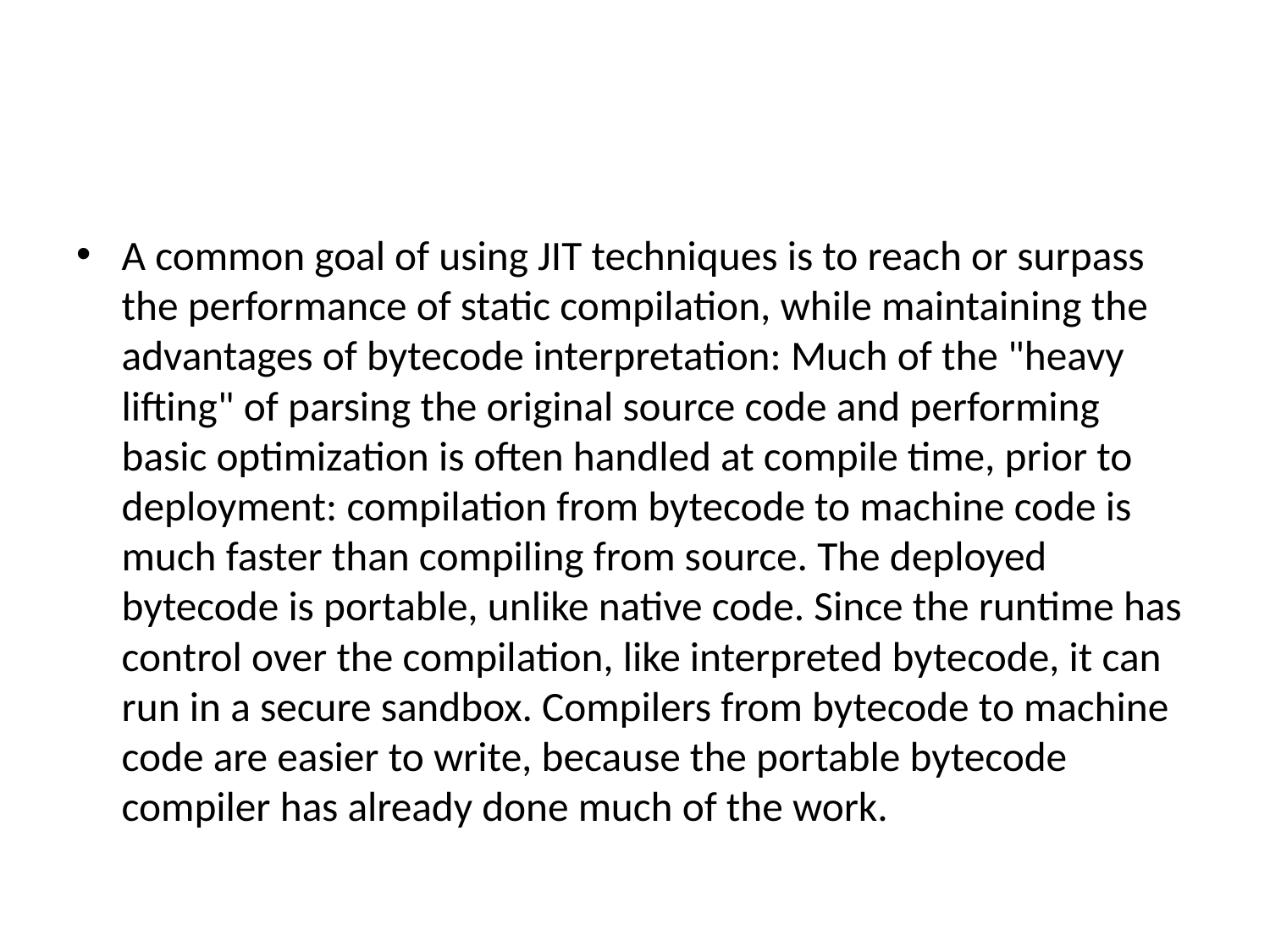

#
A common goal of using JIT techniques is to reach or surpass the performance of static compilation, while maintaining the advantages of bytecode interpretation: Much of the "heavy lifting" of parsing the original source code and performing basic optimization is often handled at compile time, prior to deployment: compilation from bytecode to machine code is much faster than compiling from source. The deployed bytecode is portable, unlike native code. Since the runtime has control over the compilation, like interpreted bytecode, it can run in a secure sandbox. Compilers from bytecode to machine code are easier to write, because the portable bytecode compiler has already done much of the work.